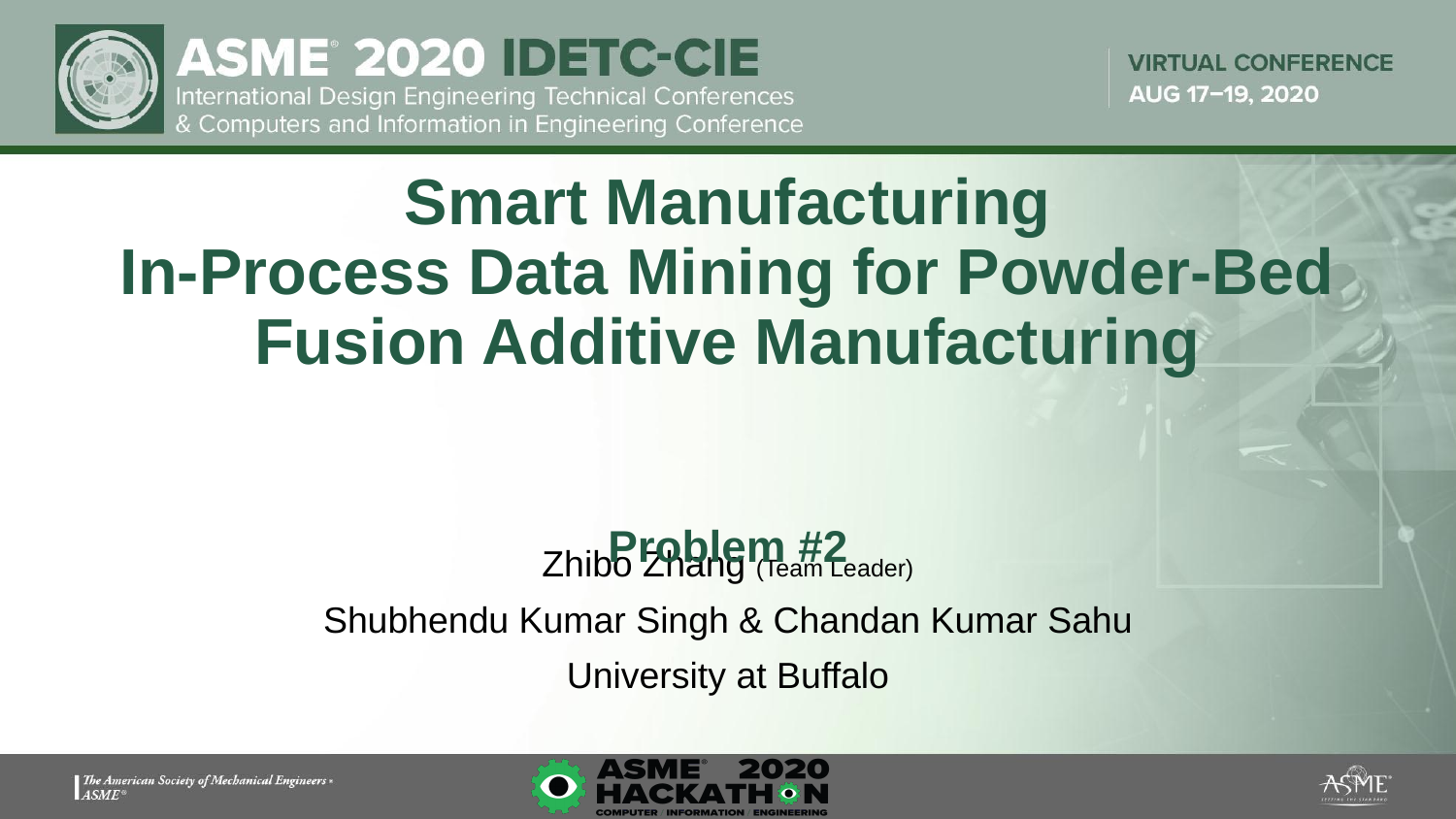

# Smart Manufacturing
In-Process Data Mining for Powder-Bed Fusion Additive Manufacturing
Problem #2
Zhibo Zhang (Team Leader)
Shubhendu Kumar Singh & Chandan Kumar Sahu
University at Buffalo